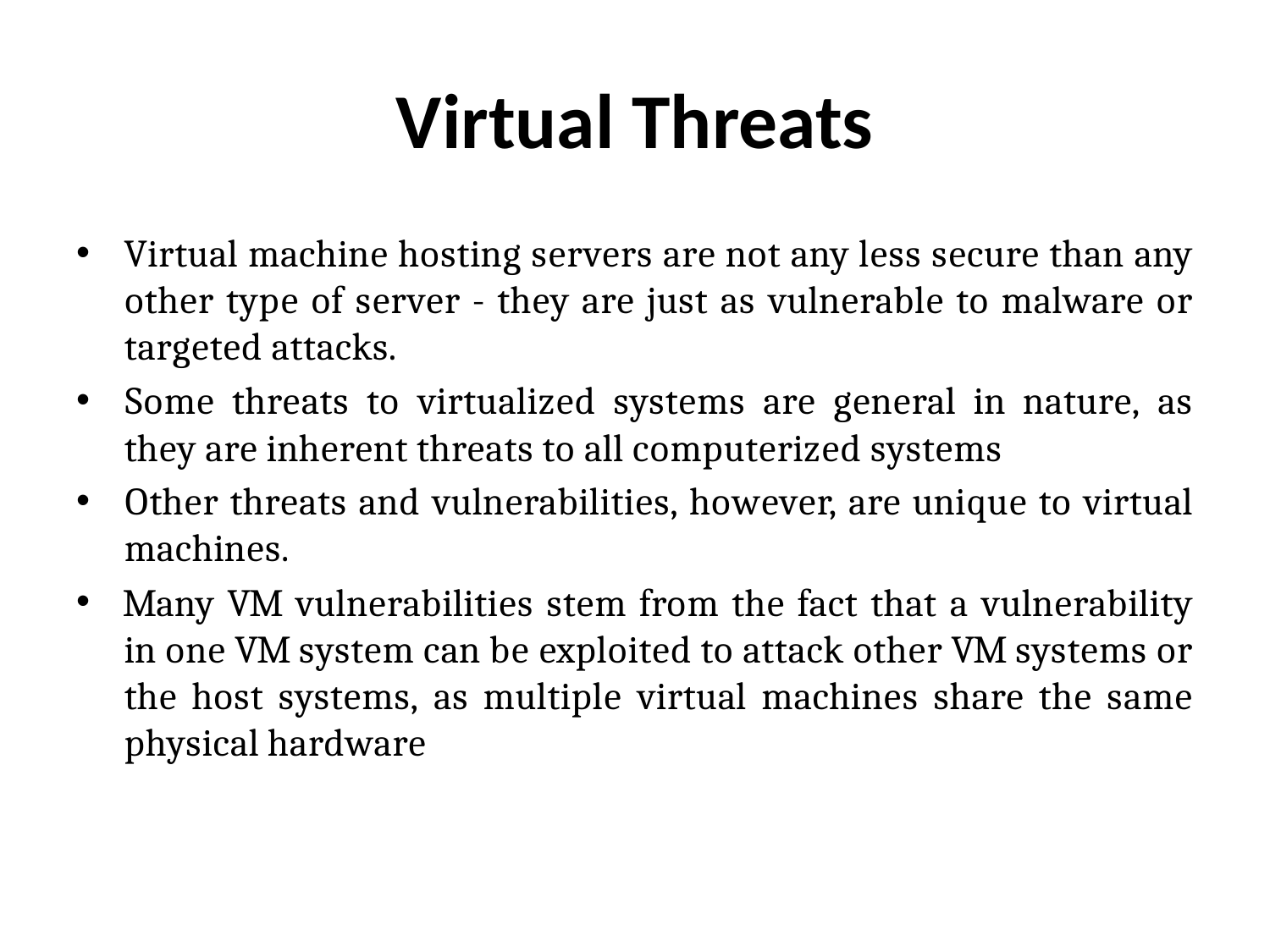

# Virtual Threats
Virtual machine hosting servers are not any less secure than any other type of server - they are just as vulnerable to malware or targeted attacks.
Some threats to virtualized systems are general in nature, as they are inherent threats to all computerized systems
Other threats and vulnerabilities, however, are unique to virtual machines.
Many VM vulnerabilities stem from the fact that a vulnerability in one VM system can be exploited to attack other VM systems or the host systems, as multiple virtual machines share the same physical hardware